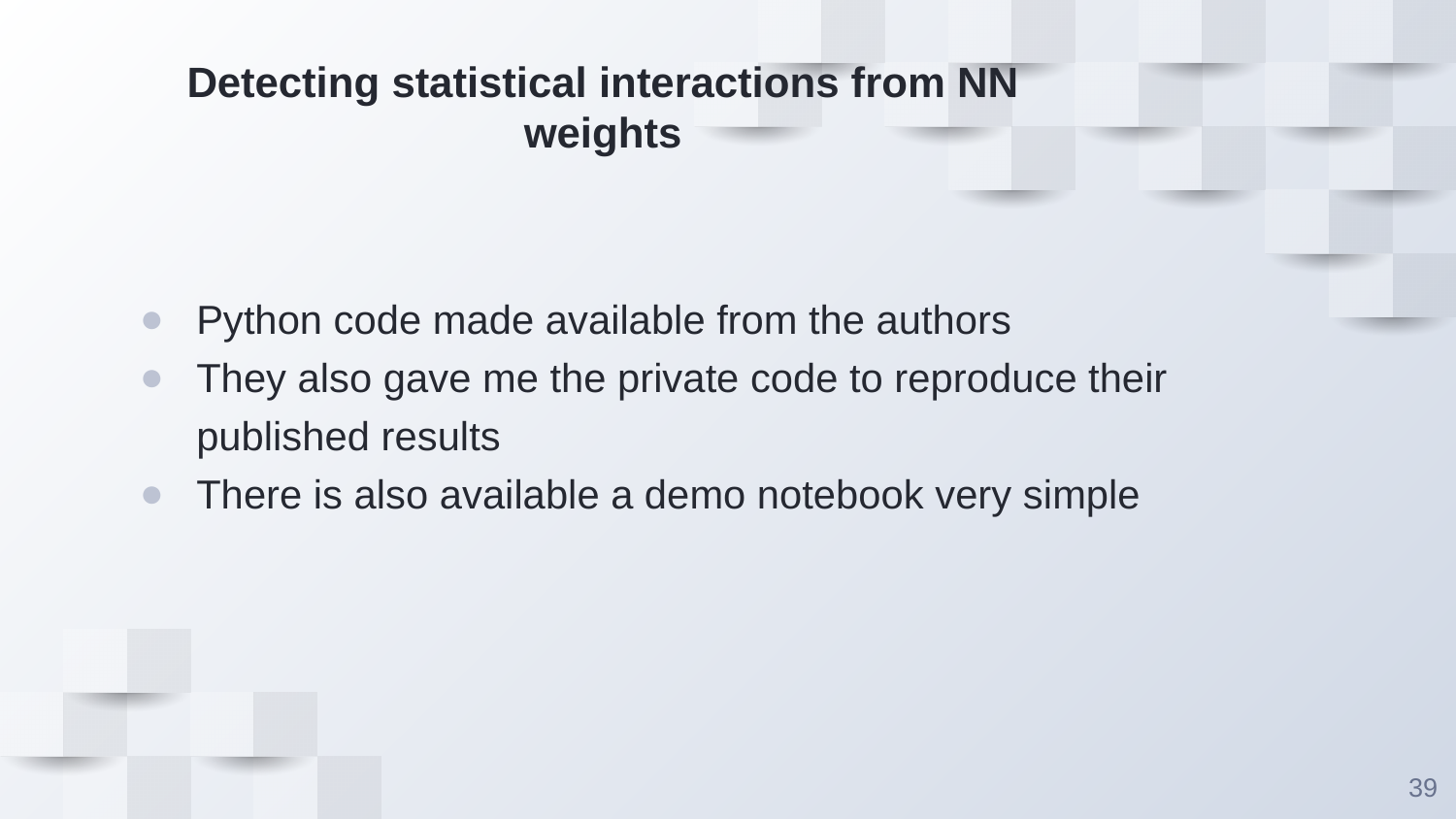

# Detecting statistical interactions from NN weights

Python code made available from the authors
They also gave me the private code to reproduce their published results
There is also available a demo notebook very simple
39